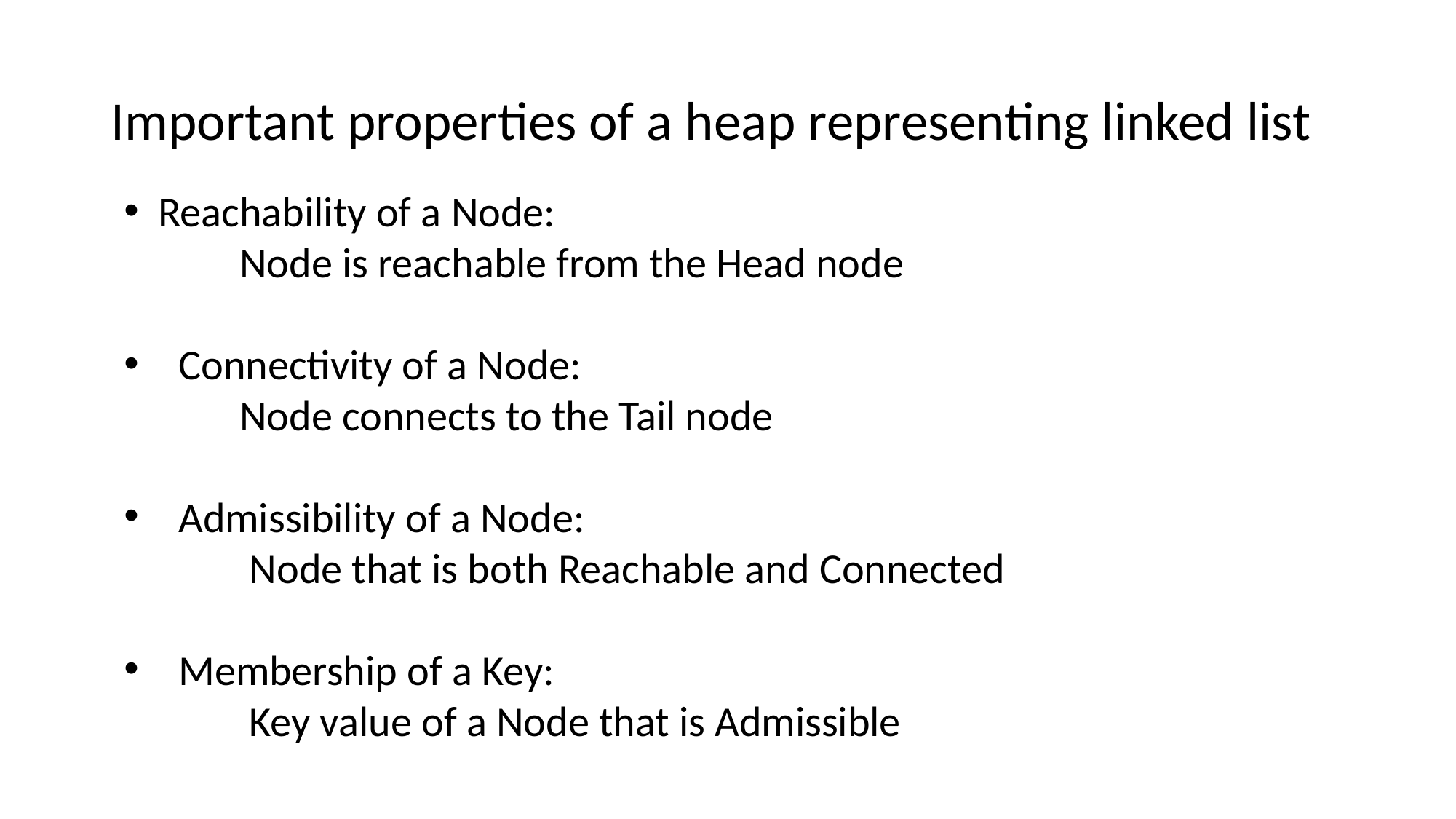

# Important properties of a heap representing linked list
Reachability of a Node:
            Node is reachable from the Head node

Connectivity of a Node:
            Node connects to the Tail node

Admissibility of a Node:
             Node that is both Reachable and Connected

Membership of a Key:
             Key value of a Node that is Admissible